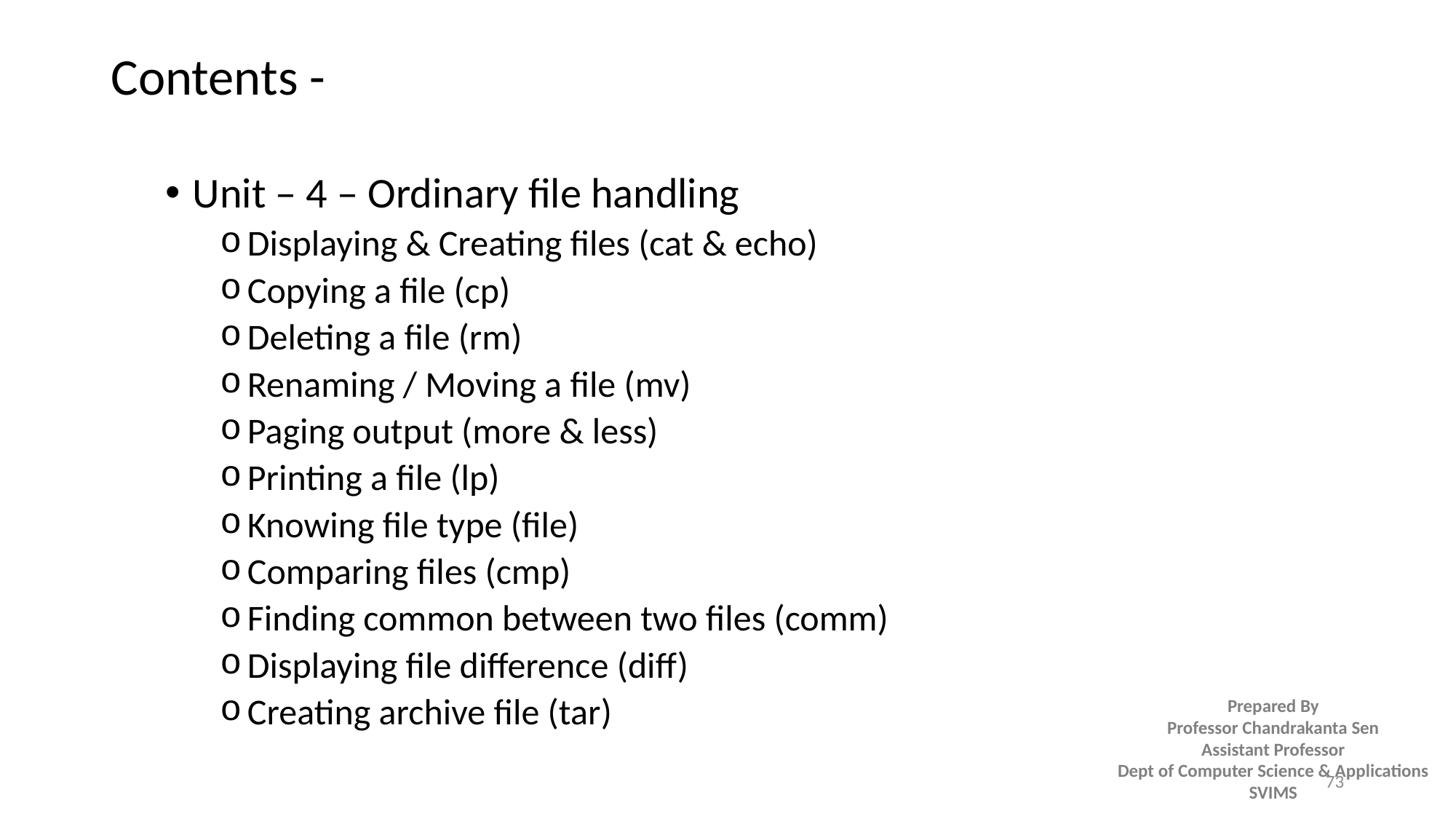

# Contents -
Unit – 4 – Ordinary file handling
Displaying & Creating files (cat & echo)
Copying a file (cp)
Deleting a file (rm)
Renaming / Moving a file (mv)
Paging output (more & less)
Printing a file (lp)
Knowing file type (file)
Comparing files (cmp)
Finding common between two files (comm)
Displaying file difference (diff)
Creating archive file (tar)
73